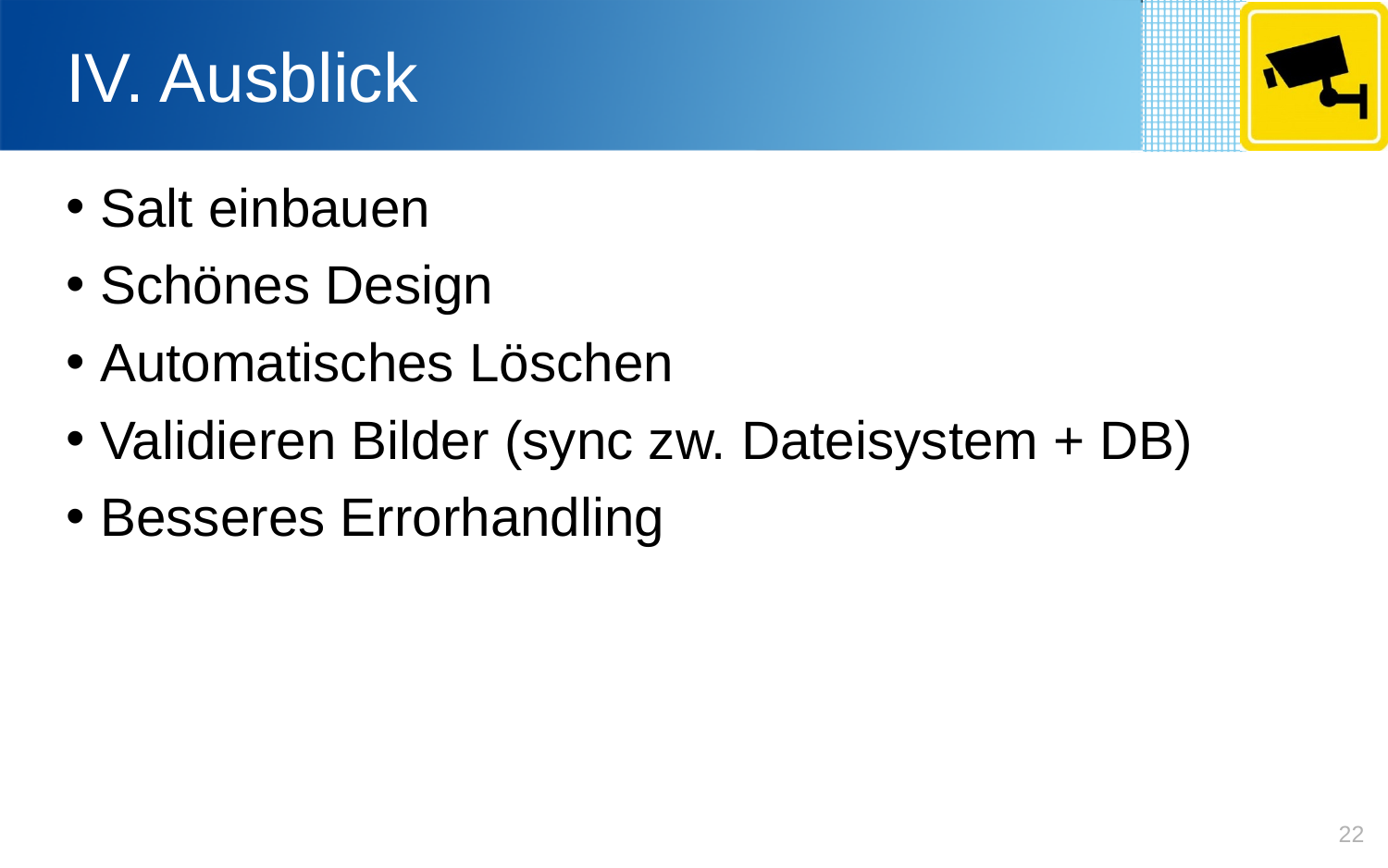

# IV. Ausblick
Salt einbauen
Schönes Design
Automatisches Löschen
Validieren Bilder (sync zw. Dateisystem + DB)
Besseres Errorhandling
22